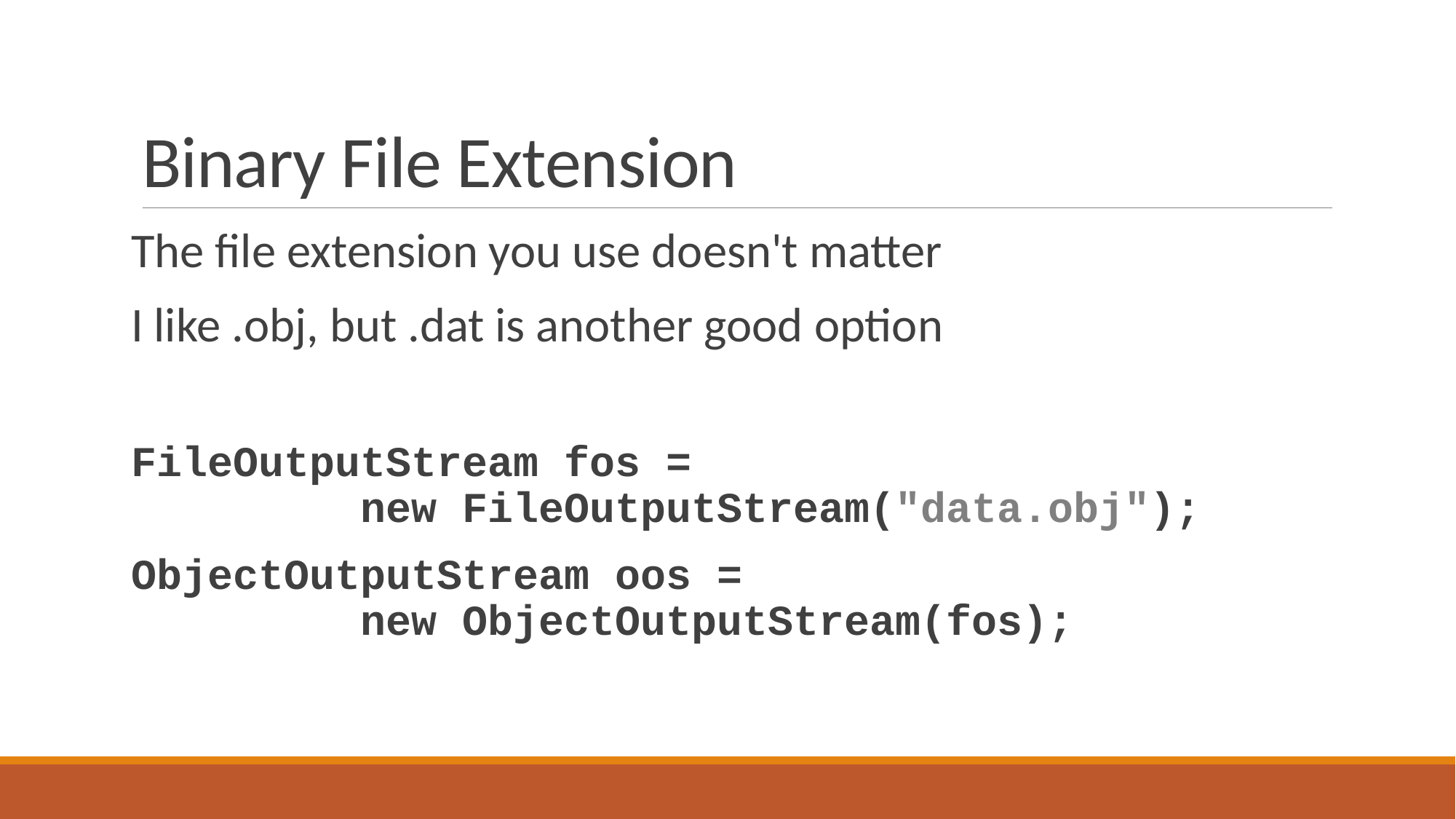

# Binary File Extension
The file extension you use doesn't matter
I like .obj, but .dat is another good option

FileOutputStream fos =
         new FileOutputStream("data.obj");
ObjectOutputStream oos =
         new ObjectOutputStream(fos);